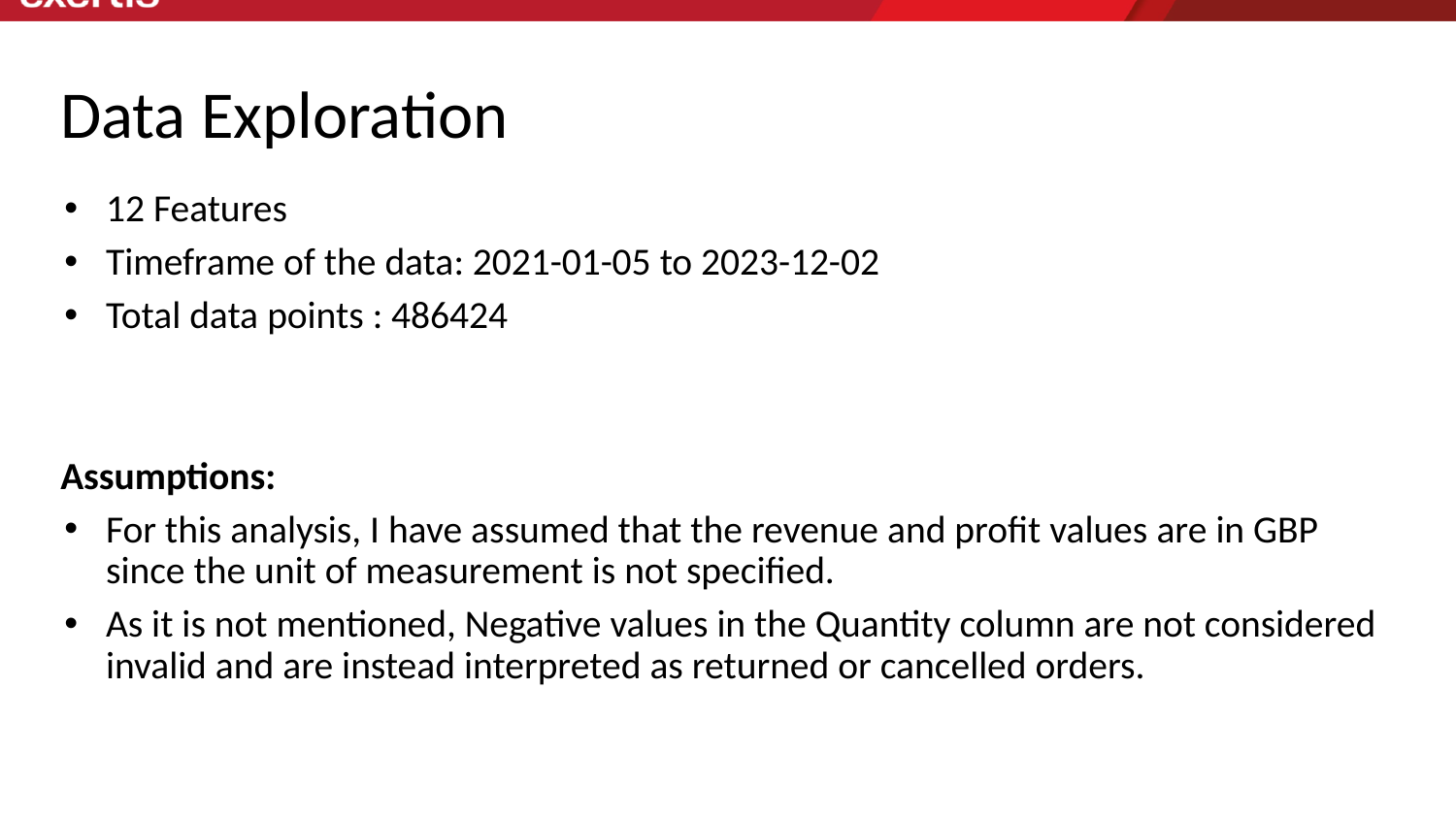

# Data Exploration
12 Features
Timeframe of the data: 2021-01-05 to 2023-12-02
Total data points : 486424

Assumptions:
For this analysis, I have assumed that the revenue and profit values are in GBP since the unit of measurement is not specified.
As it is not mentioned, Negative values in the Quantity column are not considered invalid and are instead interpreted as returned or cancelled orders.